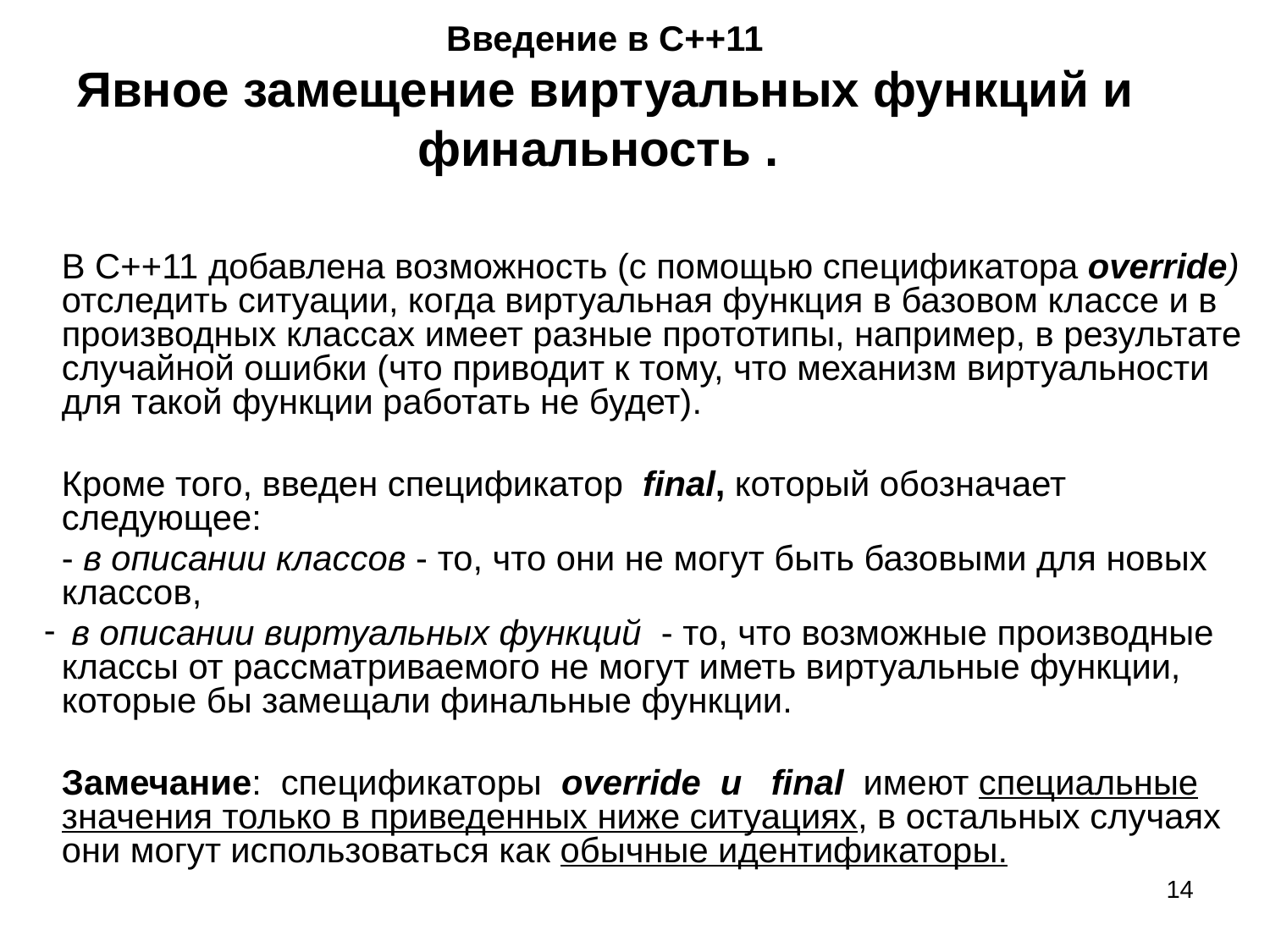

# Введение в С++11 Явное замещение виртуальных функций и финальность .

В С++11 добавлена возможность (с помощью спецификатора override)  отследить ситуации, когда виртуальная функция в базовом классе и в производных классах имеет разные прототипы, например, в результате случайной ошибки (что приводит к тому, что механизм виртуальности для такой функции работать не будет).

Кроме того, введен спецификатор  final, который обозначает следующее:
- в описании классов - то, что они не могут быть базовыми для новых классов,
 в описании виртуальных функций  - то, что возможные производные классы от рассматриваемого не могут иметь виртуальные функции, которые бы замещали финальные функции.

Замечание:  спецификаторы  override  и   final  имеют специальные значения только в приведенных ниже ситуациях, в остальных случаях они могут использоваться как обычные идентификаторы.
14